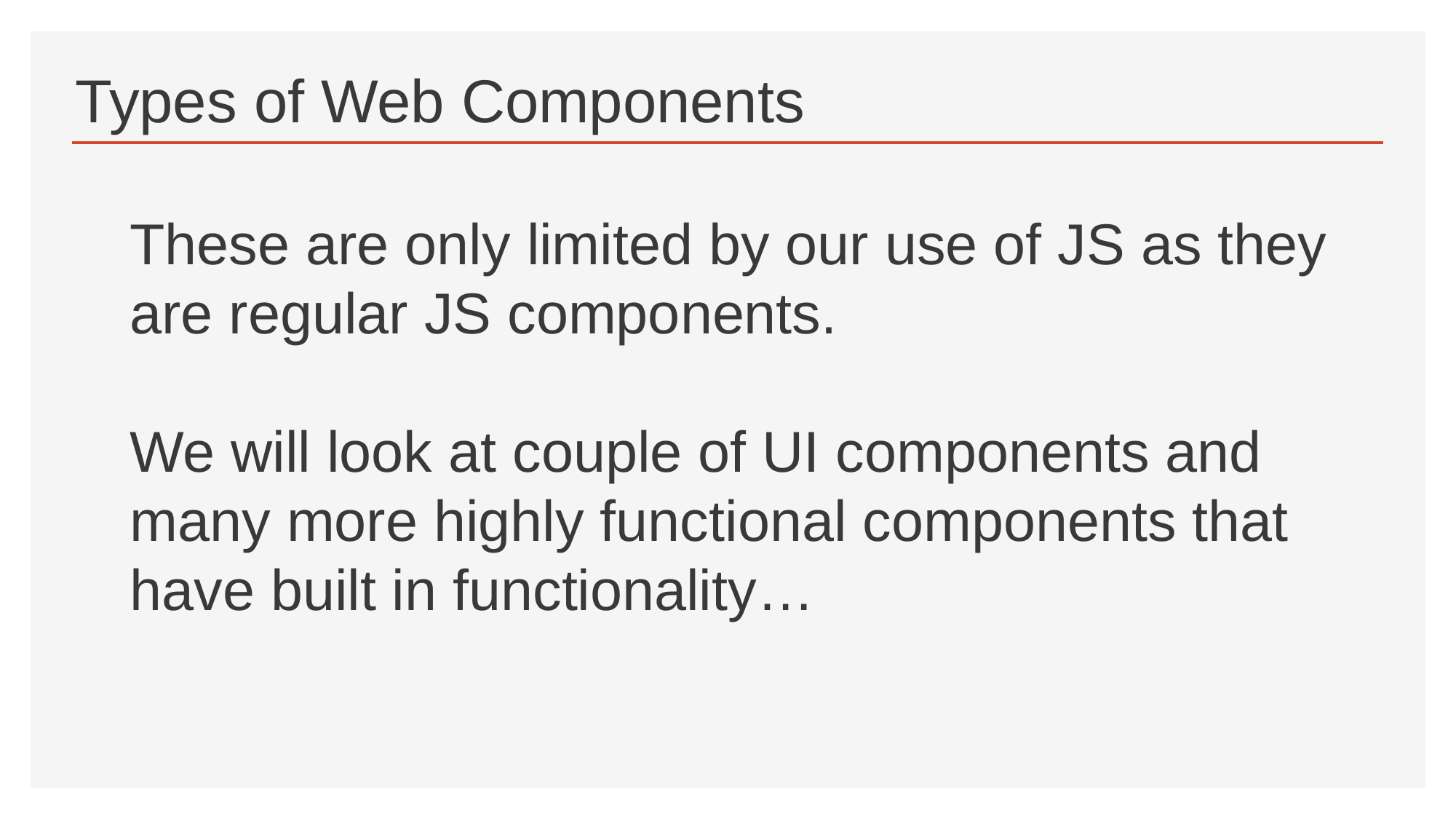

# Types of Web Components

These are only limited by our use of JS as they are regular JS components.

We will look at couple of UI components and many more highly functional components that have built in functionality…